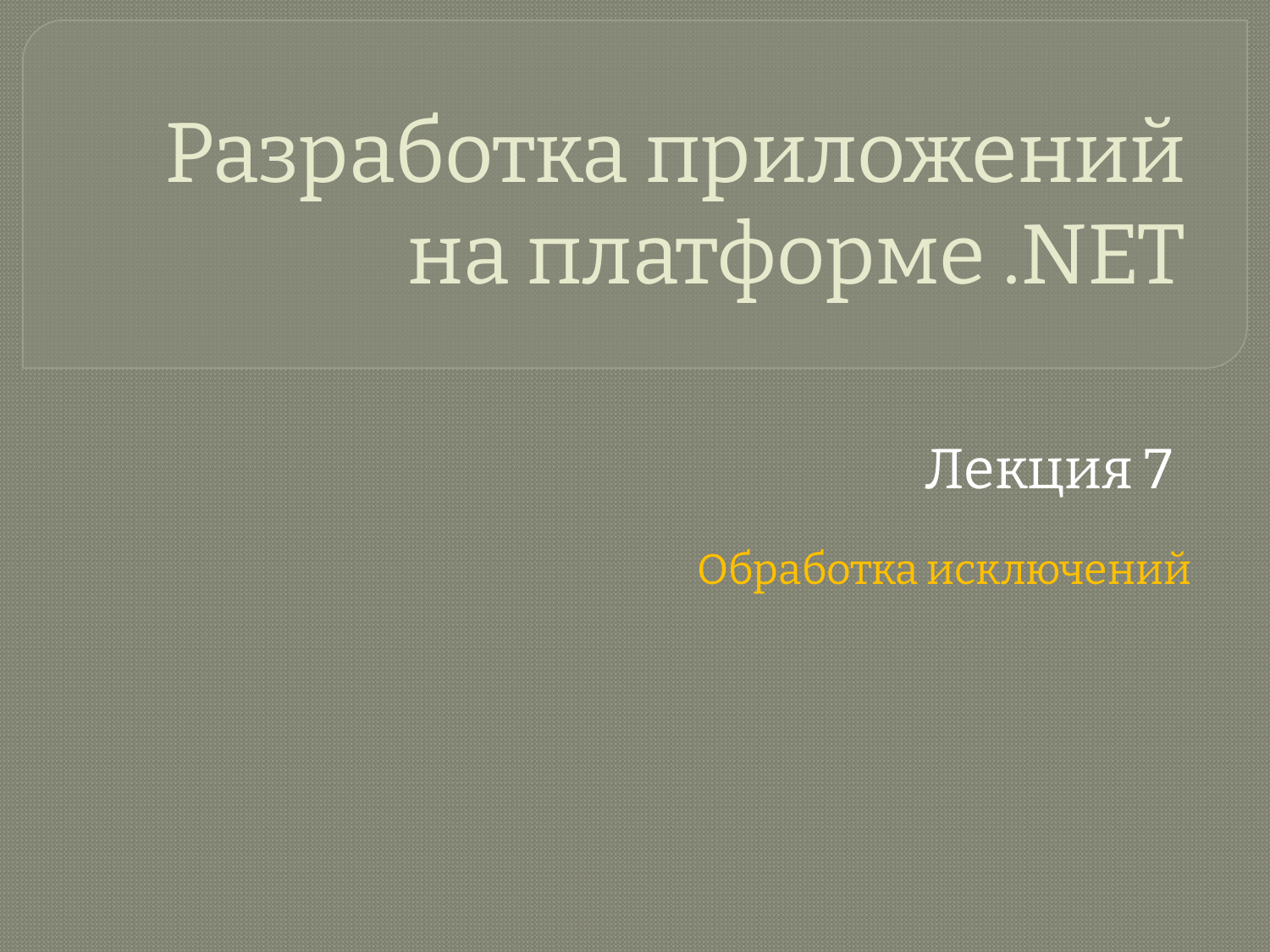

# Разработка приложений на платформе .NET
Лекция 7
Обработка исключений